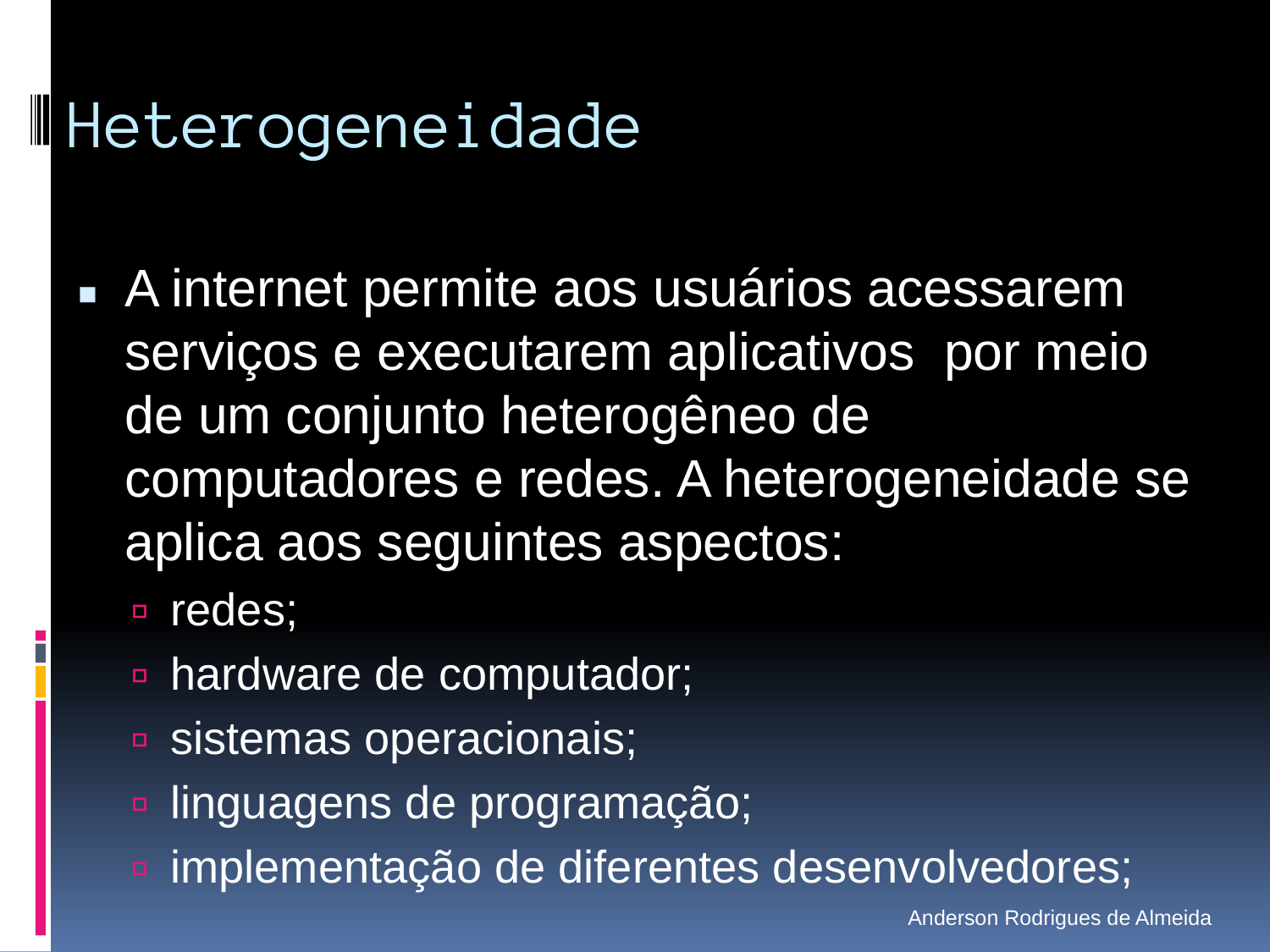

# Heterogeneidade
A internet permite aos usuários acessarem serviços e executarem aplicativos  por meio de um conjunto heterogêneo de computadores e redes. A heterogeneidade se aplica aos seguintes aspectos:
redes;
hardware de computador;
sistemas operacionais;
linguagens de programação;
implementação de diferentes desenvolvedores;
Anderson Rodrigues de Almeida